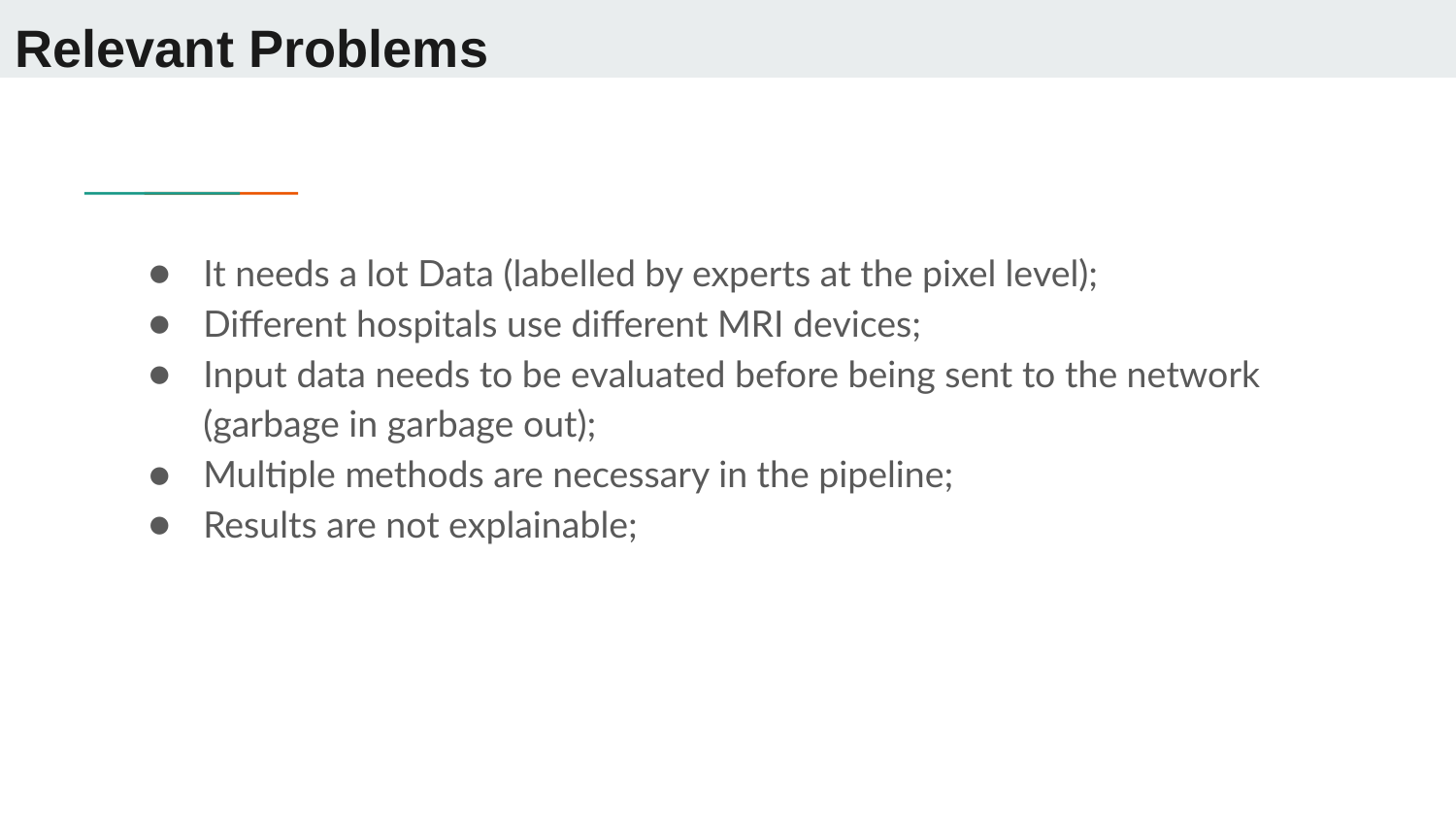

# Relevant Problems
It needs a lot Data (labelled by experts at the pixel level);
Different hospitals use different MRI devices;
Input data needs to be evaluated before being sent to the network (garbage in garbage out);
Multiple methods are necessary in the pipeline;
Results are not explainable;